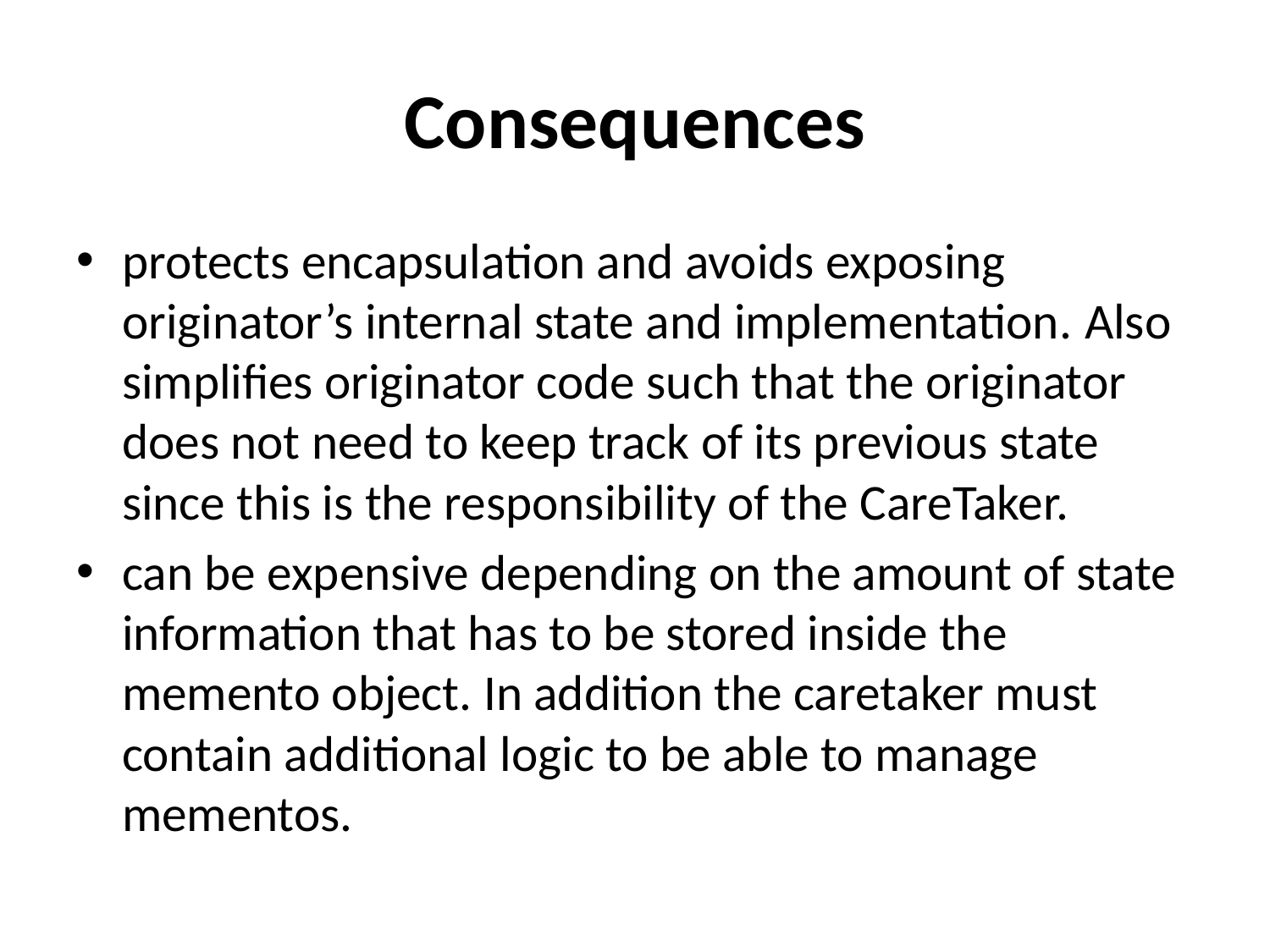

# Consequences
protects encapsulation and avoids exposing originator’s internal state and implementation. Also simplifies originator code such that the originator does not need to keep track of its previous state since this is the responsibility of the CareTaker.
can be expensive depending on the amount of state information that has to be stored inside the memento object. In addition the caretaker must contain additional logic to be able to manage mementos.